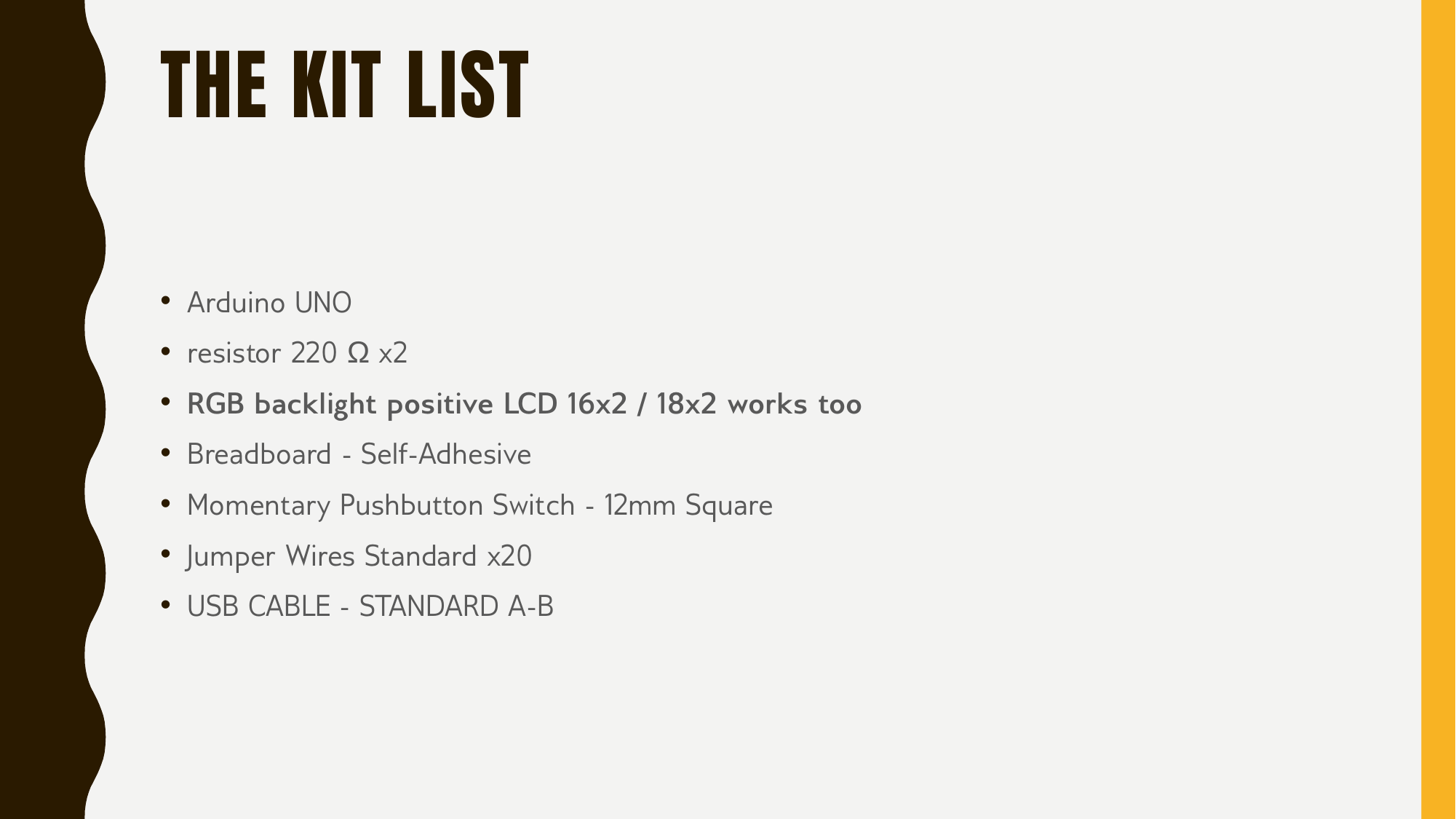

# The kit list
Arduino UNO
resistor 220 Ω x2
RGB backlight positive LCD 16x2 / 18x2 works too
Breadboard - Self-Adhesive
Momentary Pushbutton Switch - 12mm Square
Jumper Wires Standard x20
USB CABLE - STANDARD A-B